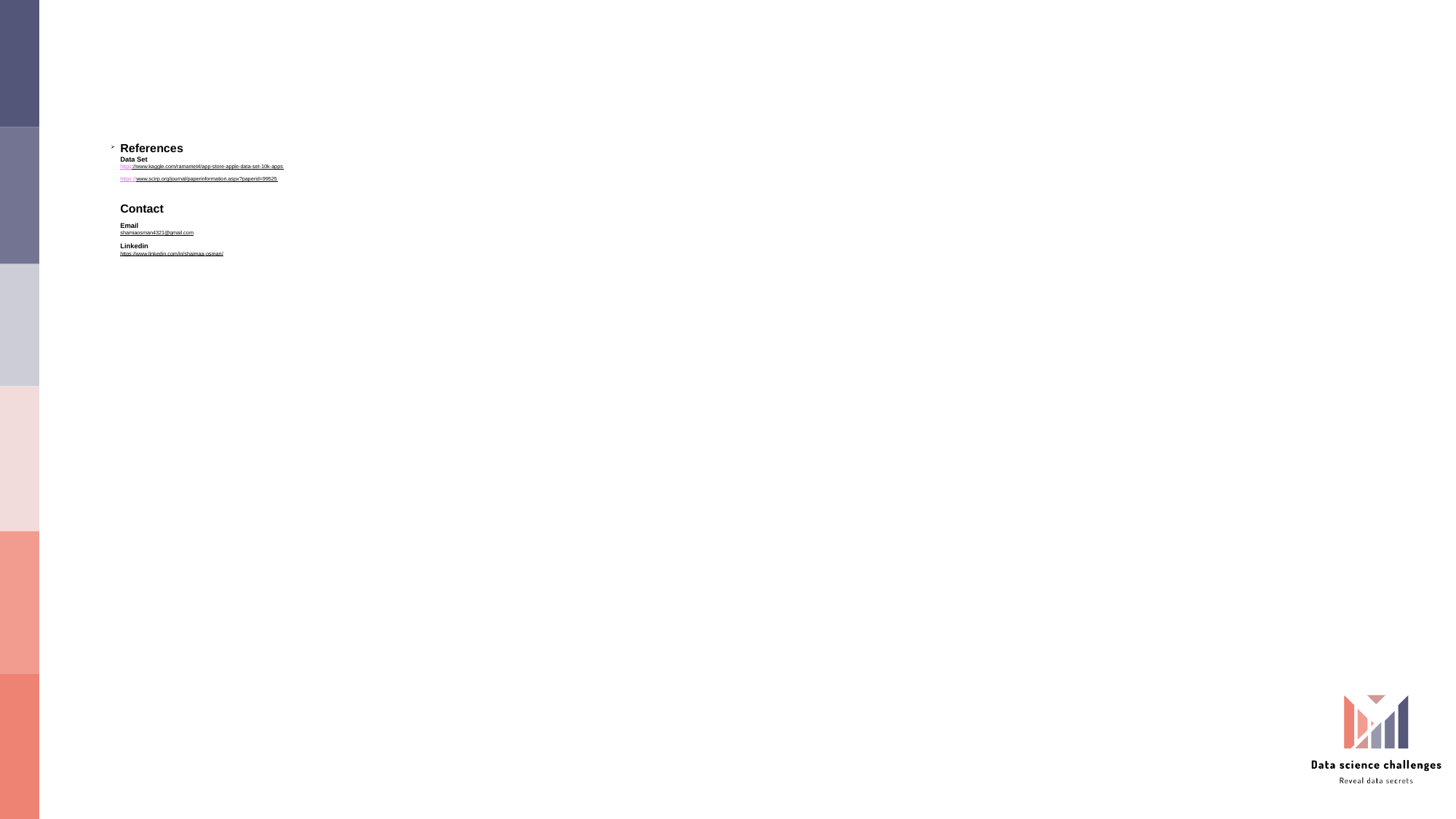

# References Data Set https://www.kaggle.com/ramamet4/app-store-apple-data-set-10k-apps https://www.scirp.org/journal/paperinformation.aspx?paperid=99525 Contact Email shamiaosman4321@gmail.com Linkedin https://www.linkedin.com/in/shaimaa-osman/